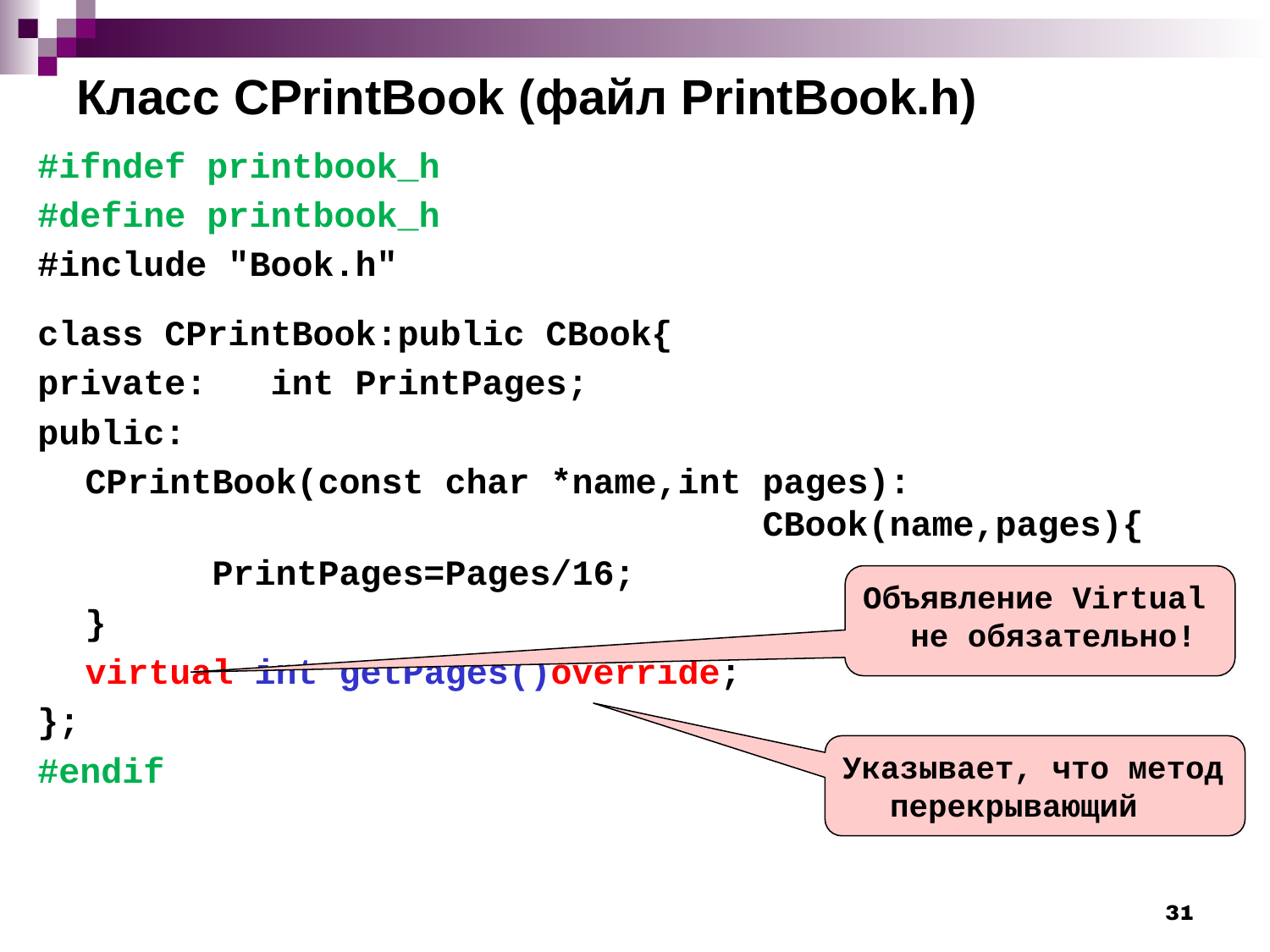

# Класс CPrintBook (файл PrintBook.h)
#ifndef printbook_h
#define printbook_h
#include "Book.h"

class CPrintBook:public CBook{
private:   int PrintPages;
public:
	CPrintBook(const char *name,int pages):  			                          CBook(name,pages){
		PrintPages=Pages/16;
	}
	virtual int getPages()override;
};
#endif
Объявление Virtual не обязательно!
Указывает, что метод перекрывающий
31